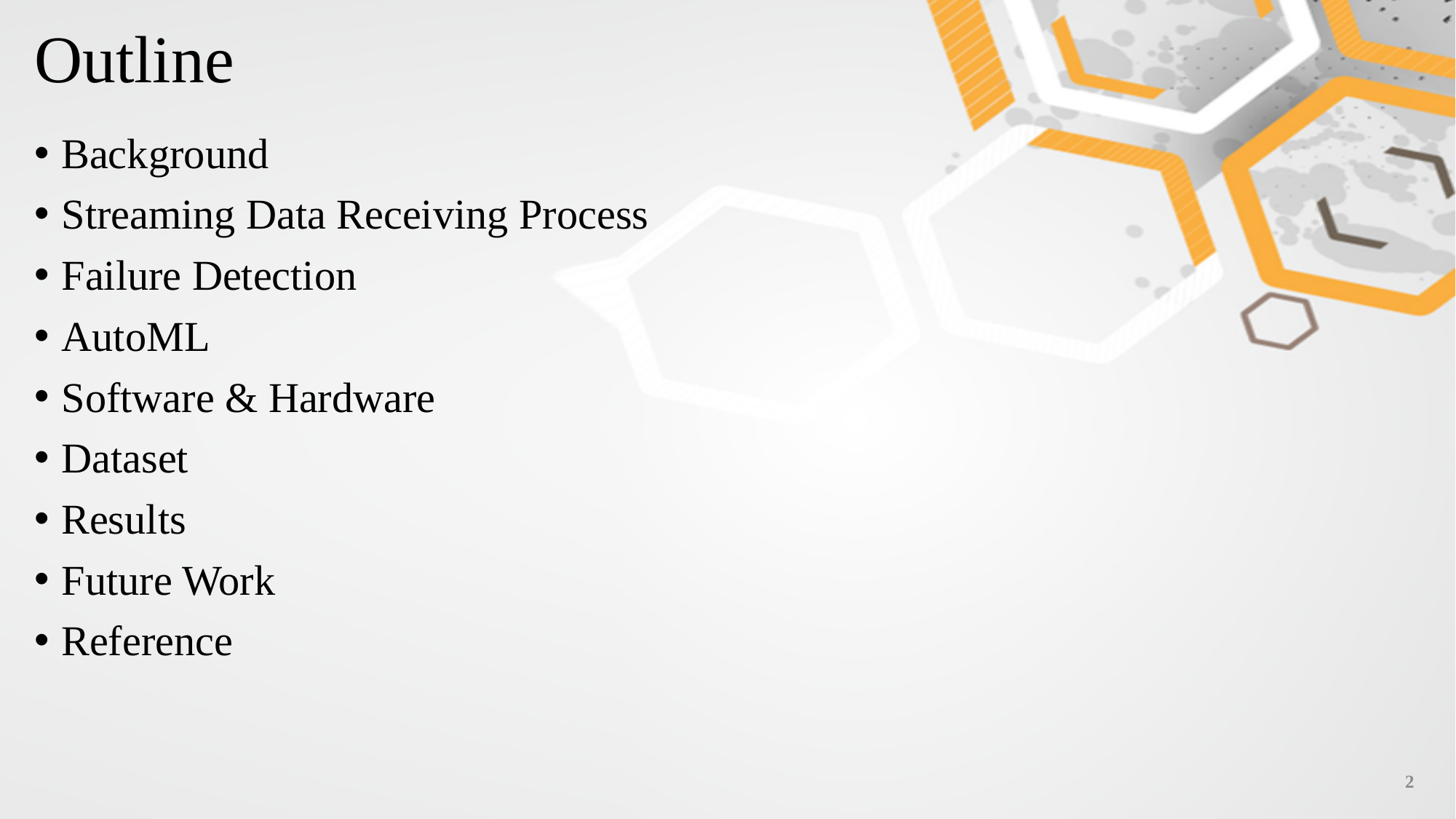

# Outline
Background
Streaming Data Receiving Process
Failure Detection
AutoML
Software & Hardware
Dataset
Results
Future Work
Reference

2